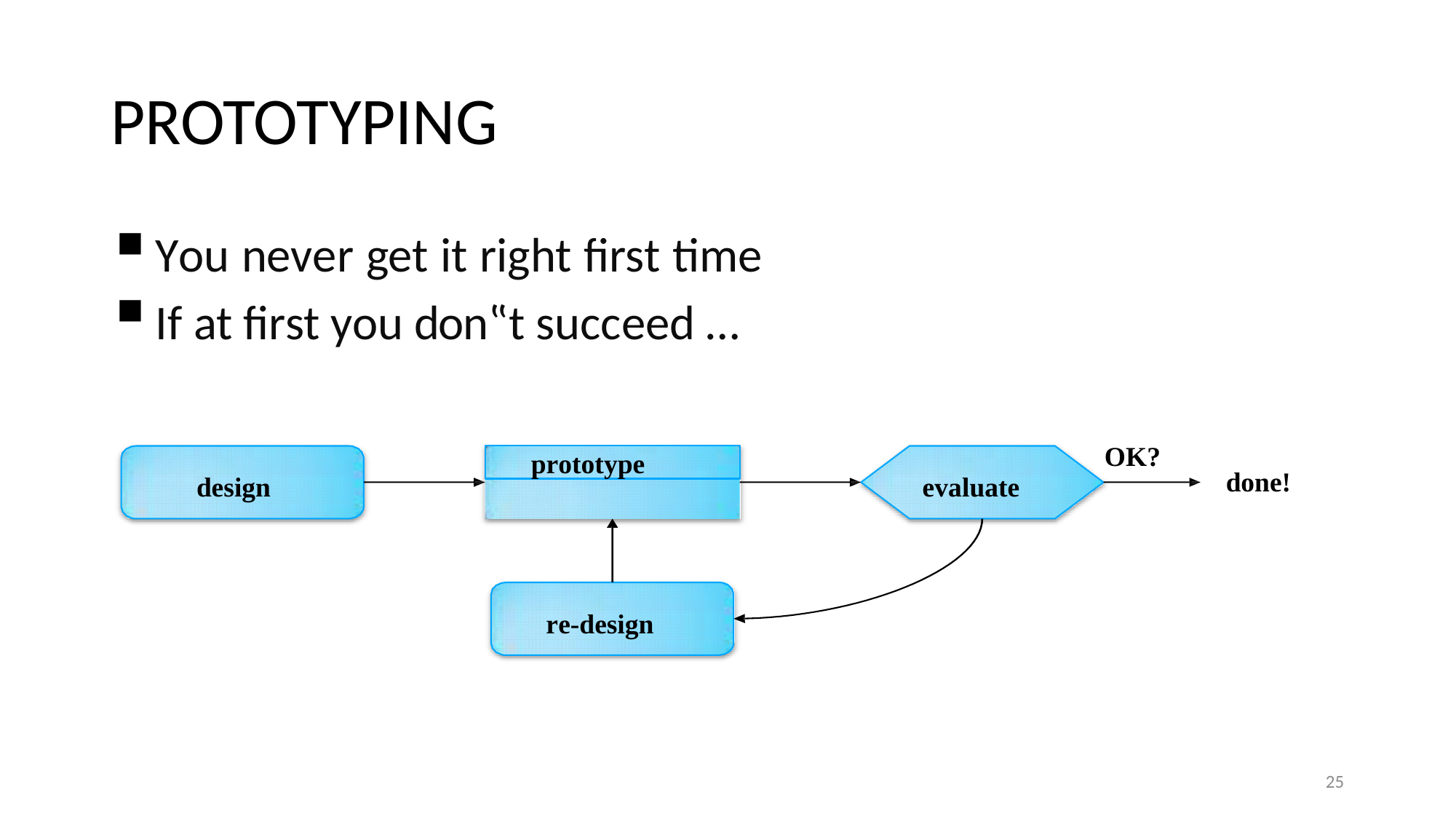

# PROTOTYPING
You never get it right first time
If at first you don‟t succeed …
OK?

prototype

done!
design
evaluate

re-design
25